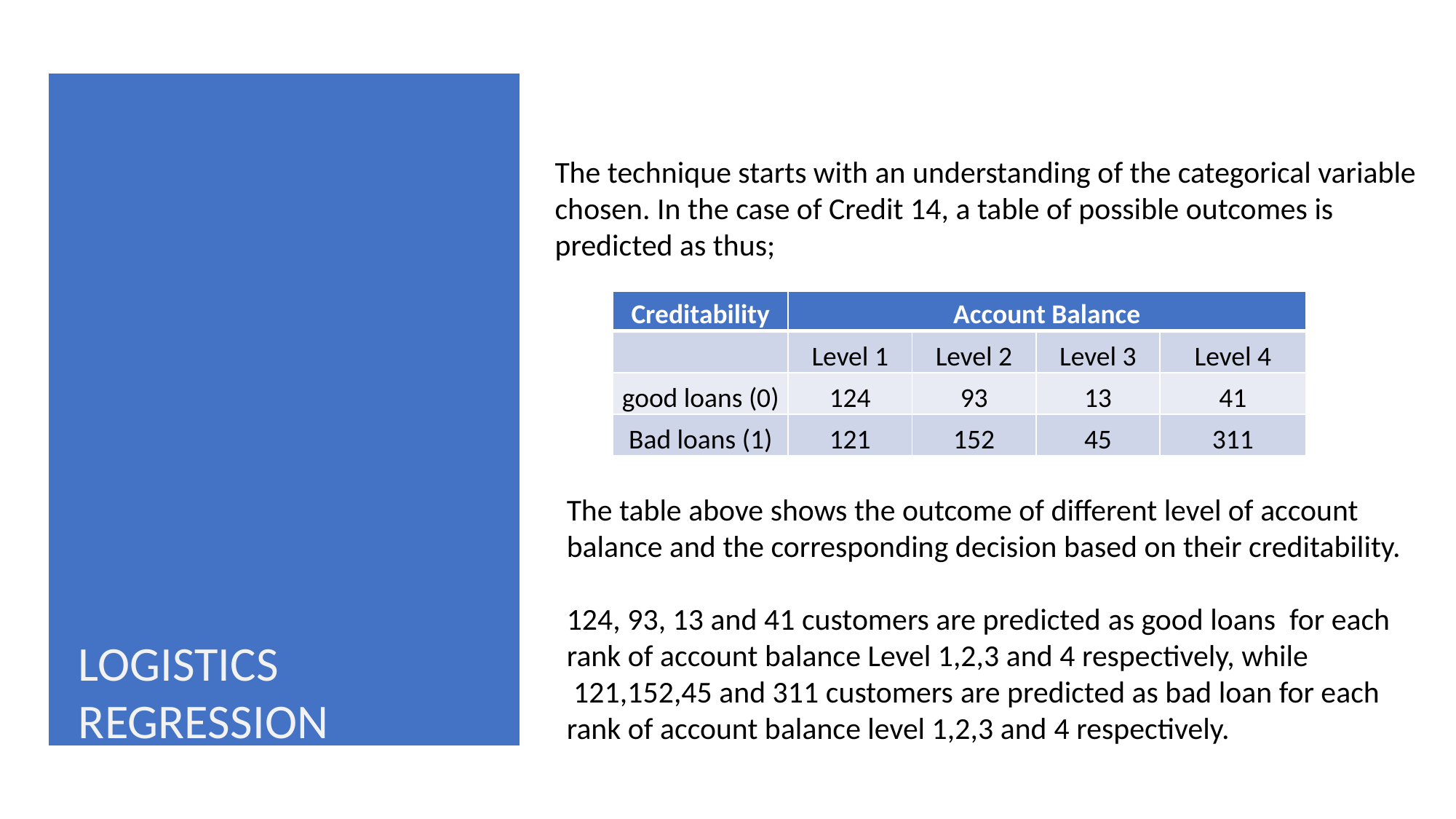

The technique starts with an understanding of the categorical variable chosen. In the case of Credit 14, a table of possible outcomes is predicted as thus;

| Creditability | Account Balance |  |  |  |
| --- | --- | --- | --- | --- |
|  | Level 1 | Level 2 | Level 3 | Level 4 |
| good loans (0) | 124 | 93 | 13 | 41 |
| Bad loans (1) | 121 | 152 | 45 | 311 |

The table above shows the outcome of different level of account balance and the corresponding decision based on their creditability.

124, 93, 13 and 41 customers are predicted as good loans  for each rank of account balance Level 1,2,3 and 4 respectively, while  121,152,45 and 311 customers are predicted as bad loan for each rank of account balance level 1,2,3 and 4 respectively.
LOGISTICS REGRESSION